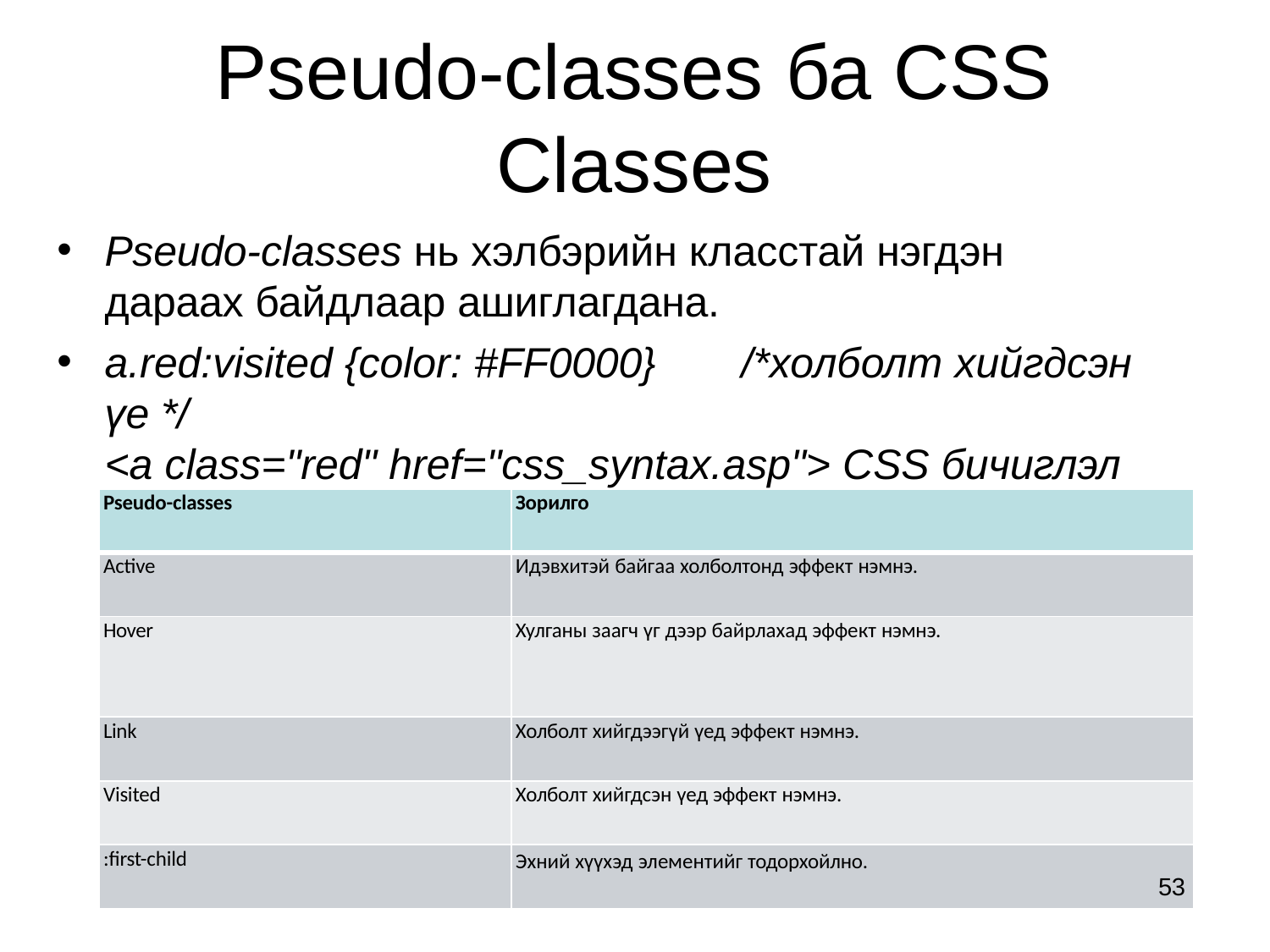

# Pseudo-classes ба CSS Classes
Pseudo-classes нь хэлбэрийн класстай нэгдэн	дараах байдлаар ашиглагдана.
a.red:visited {color: #FF0000}	/*холболт хийгдсэн үе */
<a class="red" href="css_syntax.asp"> CSS бичиглэл
</a>
| Pseudo-classes | Зорилго |
| --- | --- |
| Active | Идэвхитэй байгаа холболтонд эффект нэмнэ. |
| Hover | Хулганы заагч үг дээр байрлахад эффект нэмнэ. |
| Link | Холболт хийгдээгүй үед эффект нэмнэ. |
| Visited | Холболт хийгдсэн үед эффект нэмнэ. |
| :first-child | Эхний хүүхэд элементийг тодорхойлно. 53 |